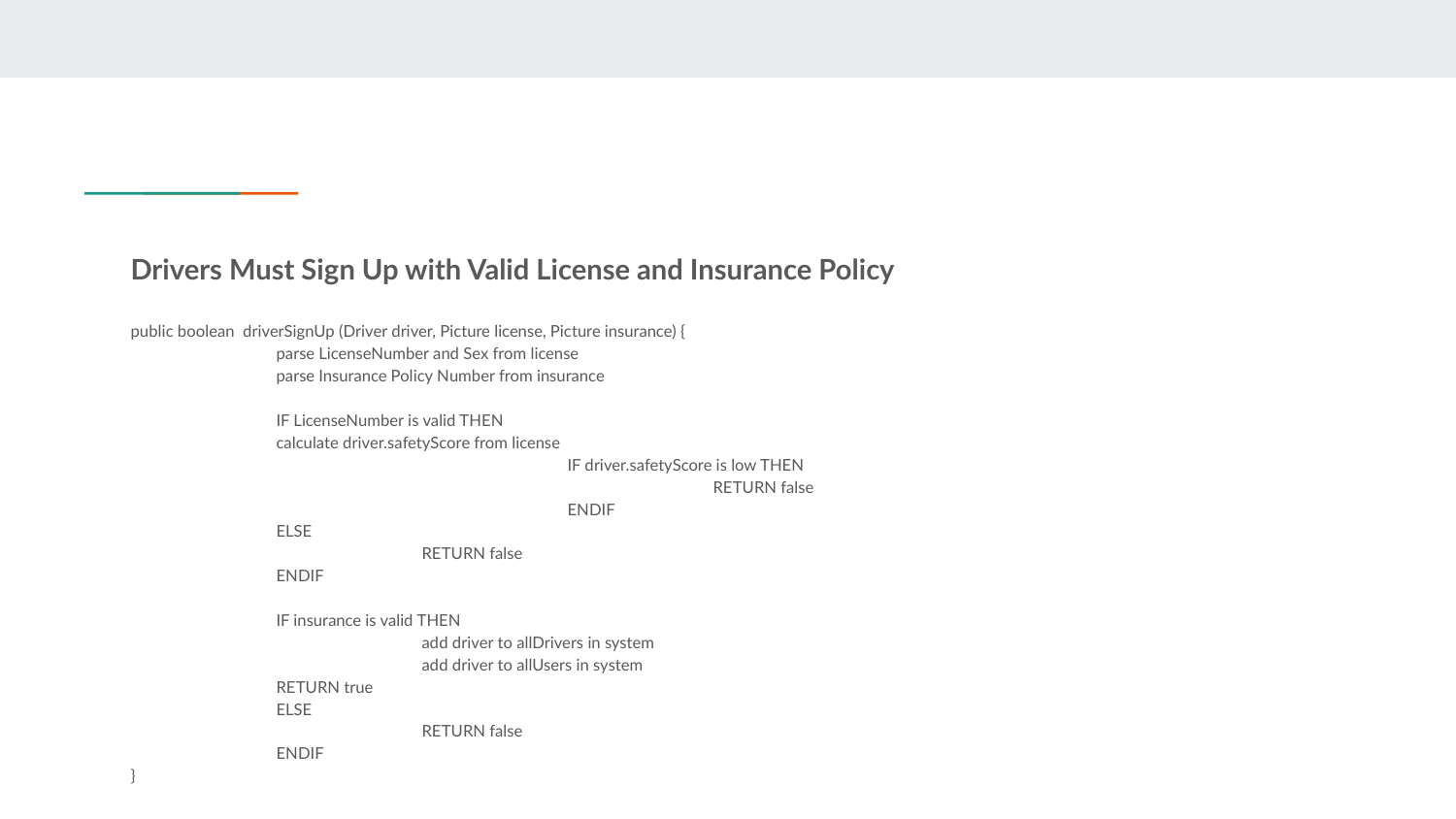

Drivers Must Sign Up with Valid License and Insurance Policy
public boolean  driverSignUp (Driver driver, Picture license, Picture insurance) {
        	parse LicenseNumber and Sex from license
        	parse Insurance Policy Number from insurance

        	IF LicenseNumber is valid THEN
calculate driver.safetyScore from license
        	        		IF driver.safetyScore is low THEN
                    	        			RETURN false
        	        		ENDIF
        	ELSE
                    		RETURN false
        	ENDIF

        	IF insurance is valid THEN
                    		add driver to allDrivers in system
		add driver to allUsers in system
RETURN true
        	ELSE
                    		RETURN false
        	ENDIF
}